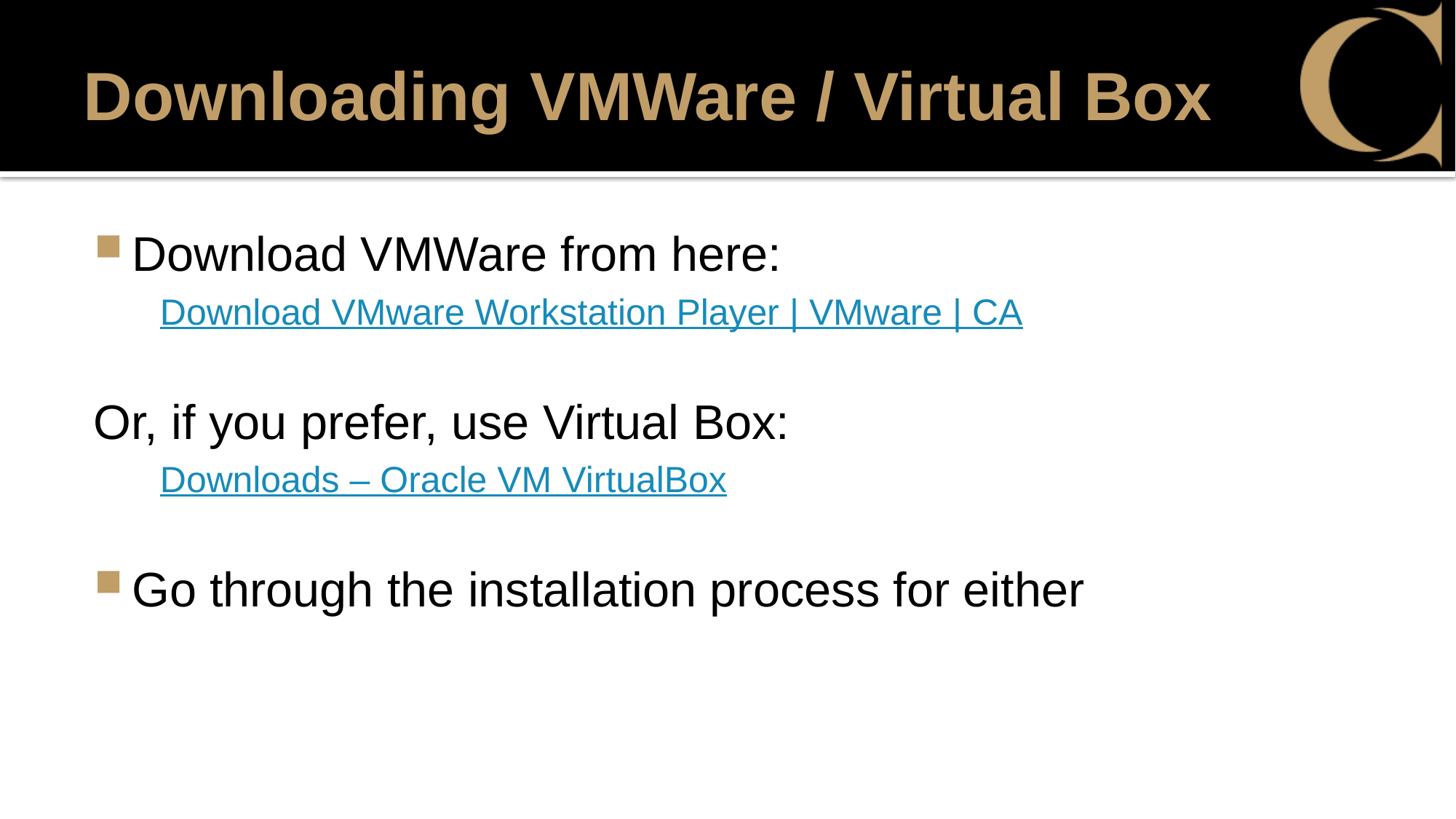

# Downloading VMWare / Virtual Box
Download VMWare from here:
Download VMware Workstation Player | VMware | CA

Or, if you prefer, use Virtual Box:
Downloads – Oracle VM VirtualBox

Go through the installation process for either